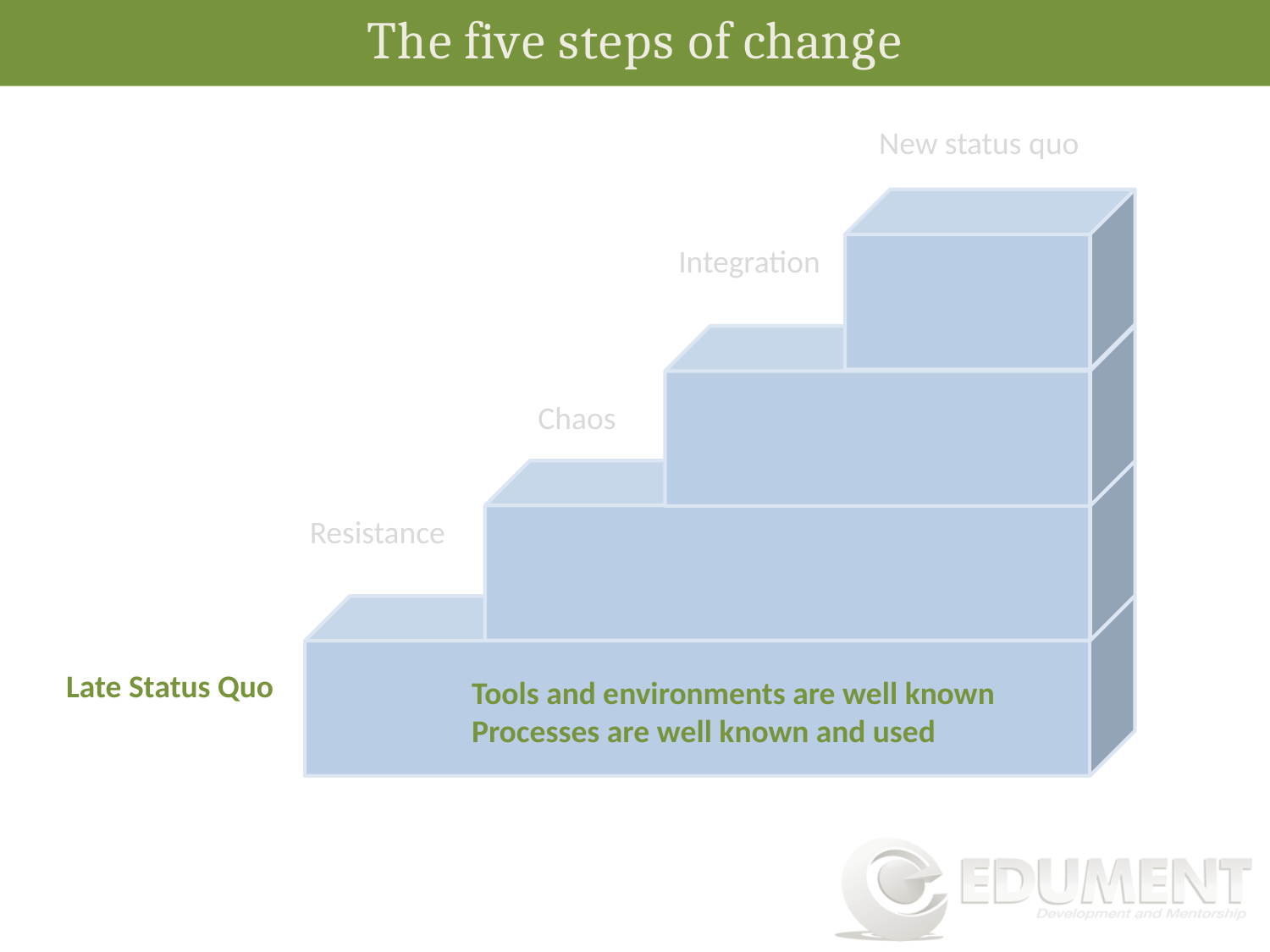

The five steps of change
New status quo

Integration

Chaos

Resistance

Late Status Quo
Tools and environments are well known
Processes are well known and used